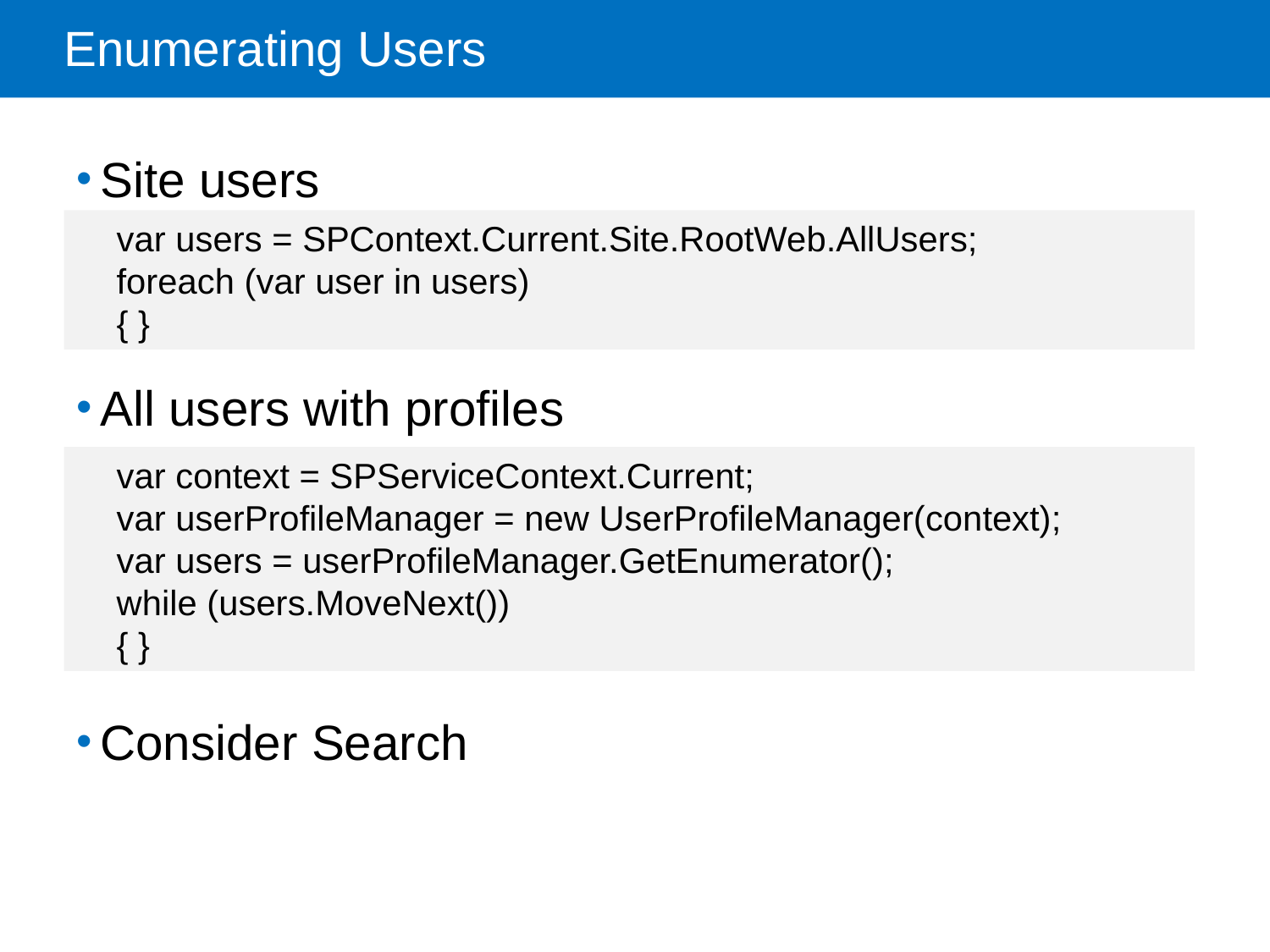

# Enumerating Users
Site users

All users with profiles

Consider Search
var users = SPContext.Current.Site.RootWeb.AllUsers;
foreach (var user in users)
{ }
var context = SPServiceContext.Current;
var userProfileManager = new UserProfileManager(context);
var users = userProfileManager.GetEnumerator();
while (users.MoveNext())
{ }